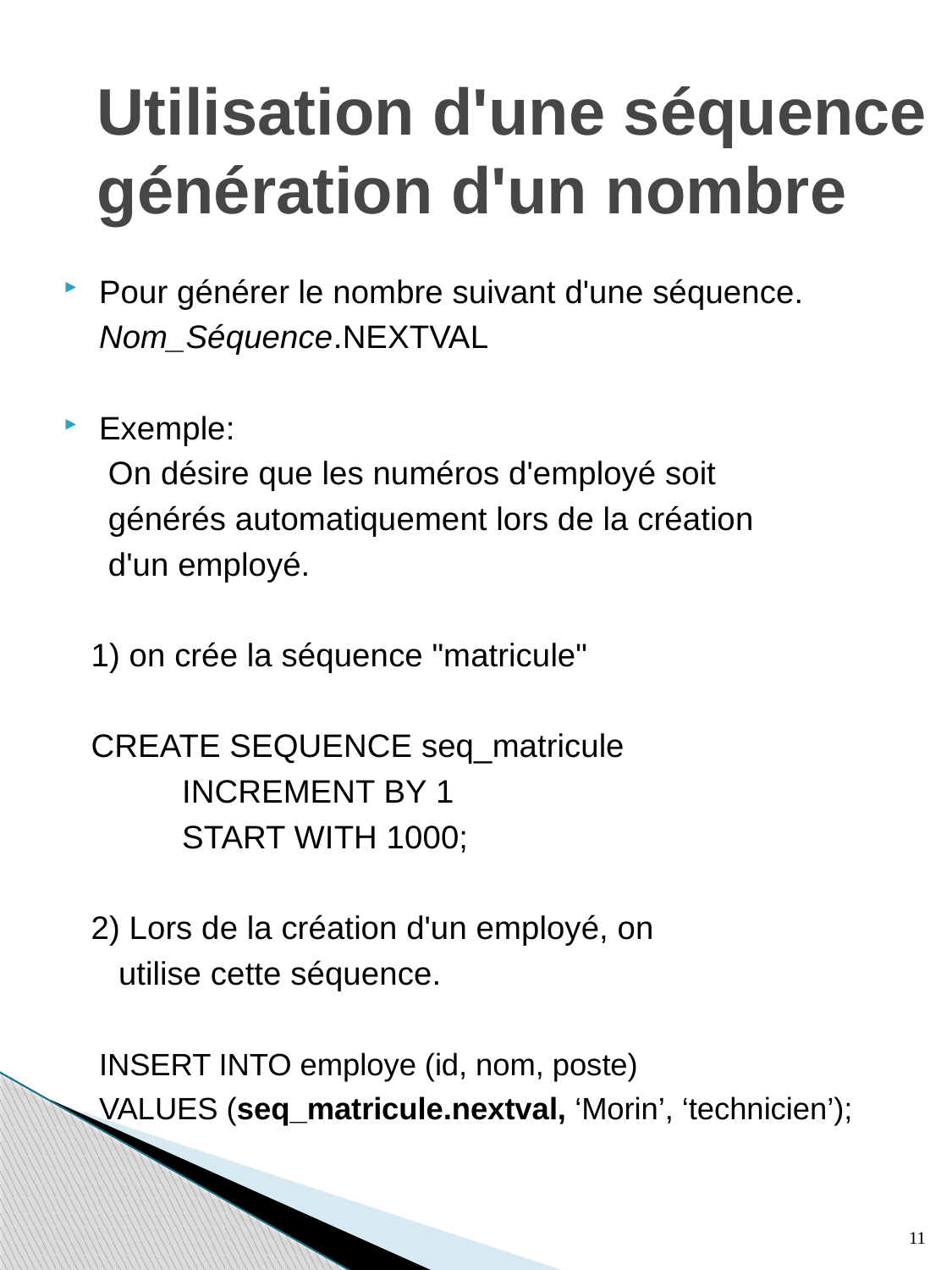

# Utilisation d'une séquence génération d'un nombre
Pour générer le nombre suivant d'une séquence.
	Nom_Séquence.NEXTVAL

Exemple:
  	 On désire que les numéros d'employé soit
	 générés automatiquement lors de la création
	 d'un employé.

   1) on crée la séquence "matricule"

   CREATE SEQUENCE seq_matricule
             INCREMENT BY 1
             START WITH 1000;

   2) Lors de la création d'un employé, on
      utilise cette séquence.

	INSERT INTO employe (id, nom, poste)
	VALUES (seq_matricule.nextval, ‘Morin’, ‘technicien’);

11